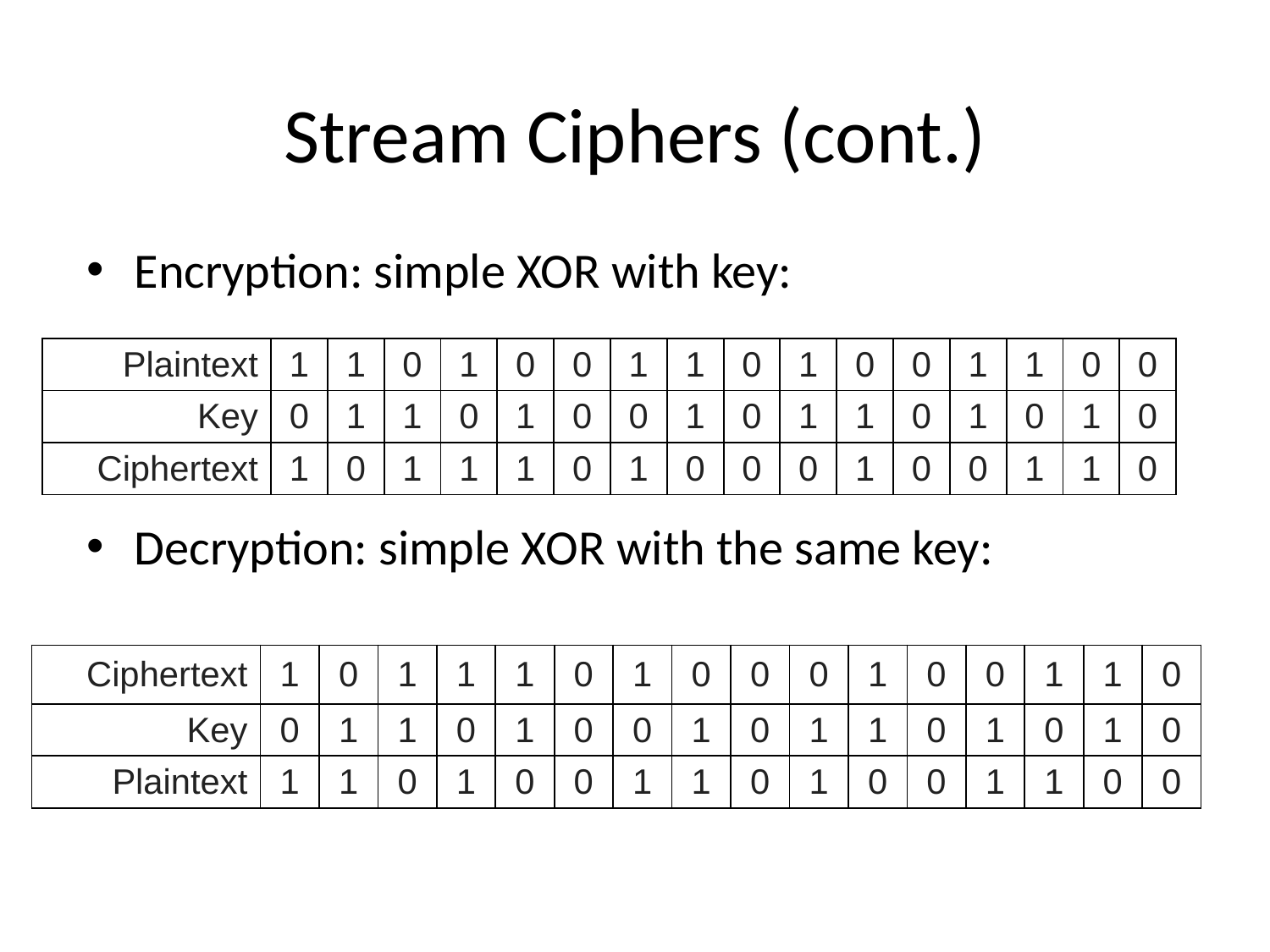

# Stream Ciphers (cont.)
Encryption: simple XOR with key:

Decryption: simple XOR with the same key:
| Plaintext | 1 | 1 | 0 | 1 | 0 | 0 | 1 | 1 | 0 | 1 | 0 | 0 | 1 | 1 | 0 | 0 |
| --- | --- | --- | --- | --- | --- | --- | --- | --- | --- | --- | --- | --- | --- | --- | --- | --- |
| Key | 0 | 1 | 1 | 0 | 1 | 0 | 0 | 1 | 0 | 1 | 1 | 0 | 1 | 0 | 1 | 0 |
| Ciphertext | 1 | 0 | 1 | 1 | 1 | 0 | 1 | 0 | 0 | 0 | 1 | 0 | 0 | 1 | 1 | 0 |
| Ciphertext | 1 | 0 | 1 | 1 | 1 | 0 | 1 | 0 | 0 | 0 | 1 | 0 | 0 | 1 | 1 | 0 |
| --- | --- | --- | --- | --- | --- | --- | --- | --- | --- | --- | --- | --- | --- | --- | --- | --- |
| Key | 0 | 1 | 1 | 0 | 1 | 0 | 0 | 1 | 0 | 1 | 1 | 0 | 1 | 0 | 1 | 0 |
| Plaintext | 1 | 1 | 0 | 1 | 0 | 0 | 1 | 1 | 0 | 1 | 0 | 0 | 1 | 1 | 0 | 0 |